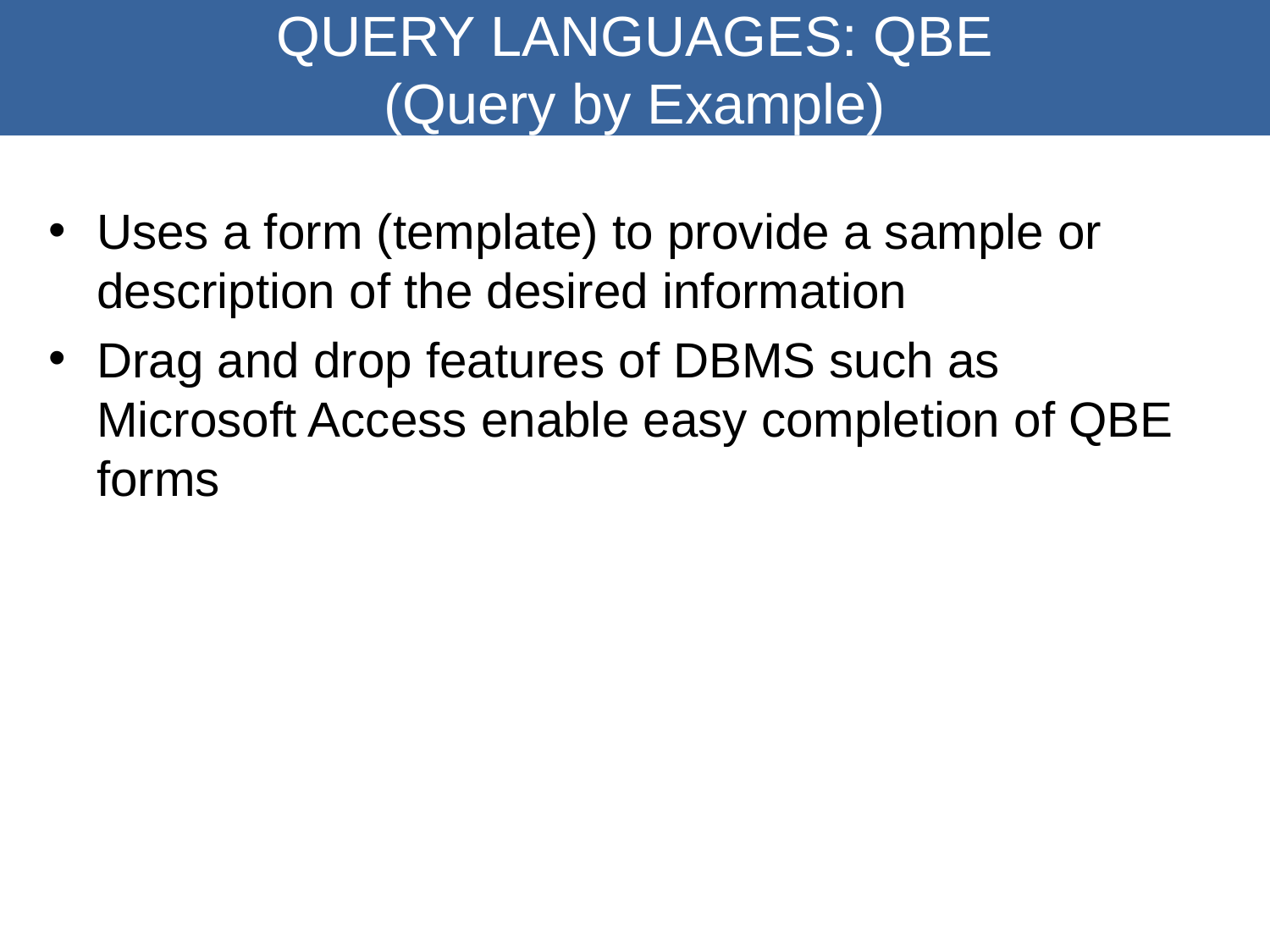

# QUERY LANGUAGES: QBE (Query by Example)
Uses a form (template) to provide a sample or description of the desired information
Drag and drop features of DBMS such as Microsoft Access enable easy completion of QBE forms